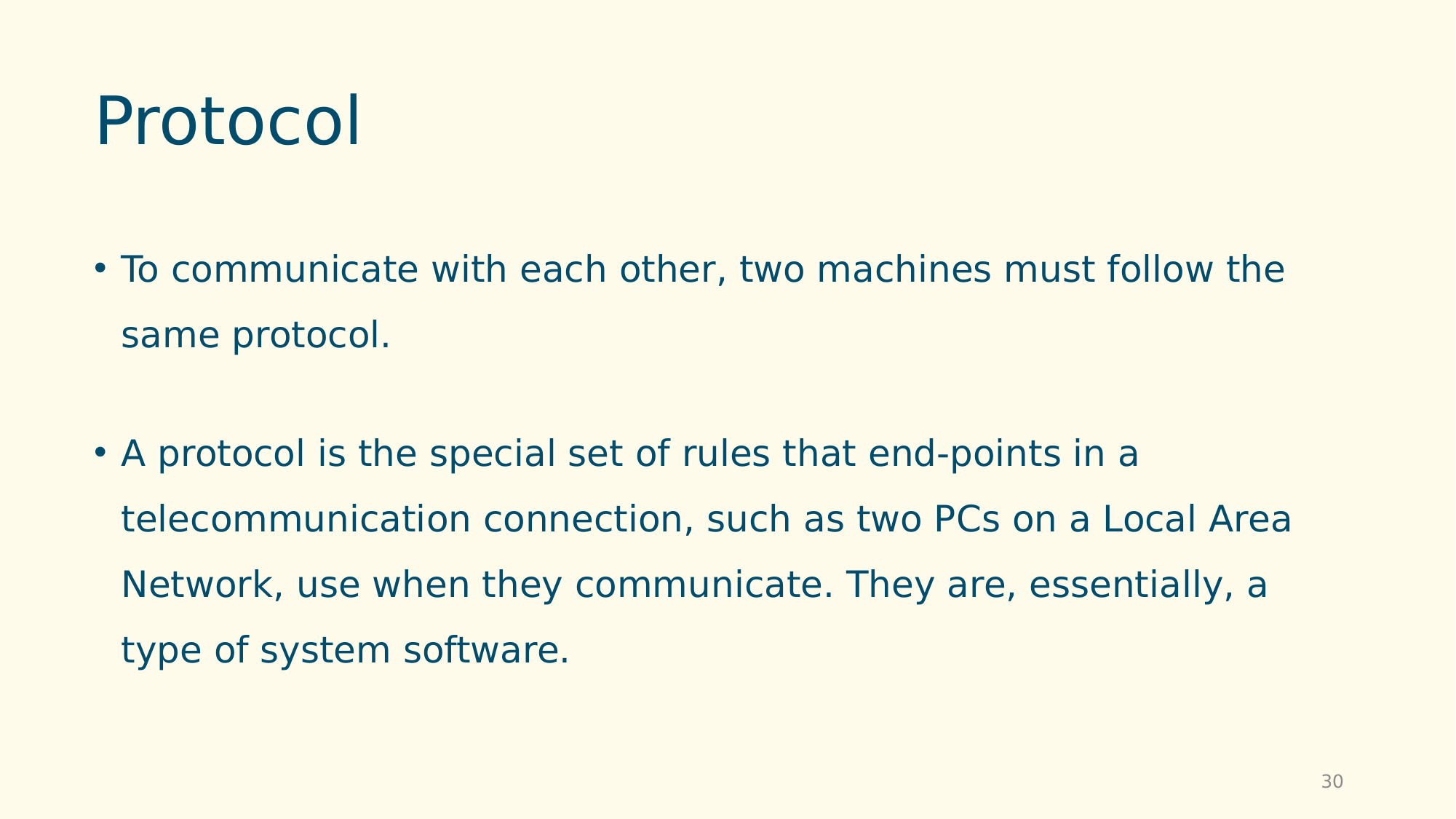

# Protocol
To communicate with each other, two machines must follow the same protocol.

A protocol is the special set of rules that end-points in a telecommunication connection, such as two PCs on a Local Area Network, use when they communicate. They are, essentially, a type of system software.
30